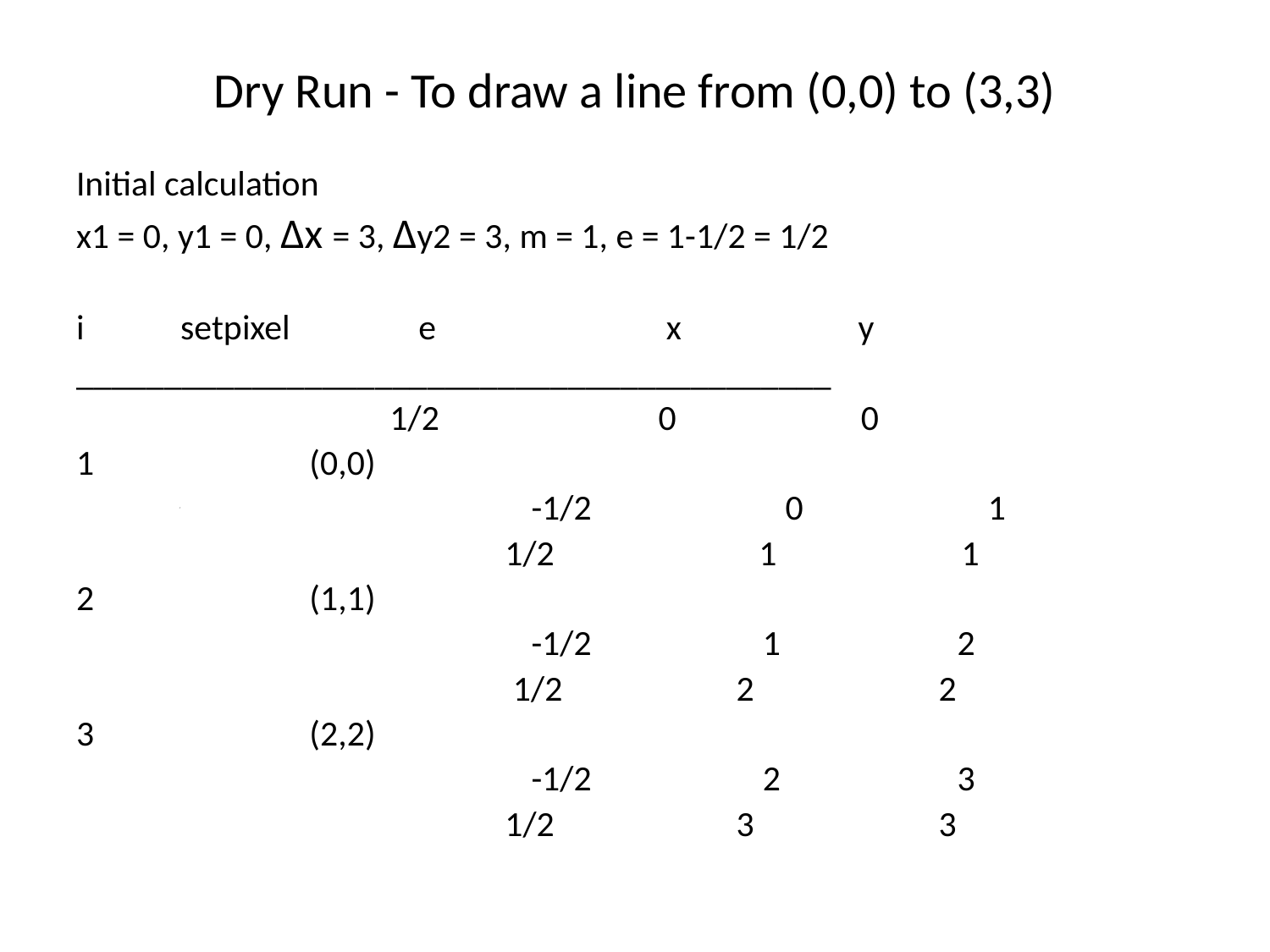

# Dry Run - To draw a line from (0,0) to (3,3)
Initial calculation
x1 = 0, y1 = 0, ∆x = 3, ∆y2 = 3, m = 1, e = 1-1/2 = 1/2

i            setpixel                e	             	 x                      y
___________________________________________
                                       1/2	 	0                       0
1		    (0,0)
			     	-1/2		0                       1
       	1/2	             	1                       1
2		    (1,1)
			      	-1/2	             1                      2
		 1/2	             2                       2
3		    (2,2)
			     	-1/2	             2                      3
	  	1/2	             3                       3